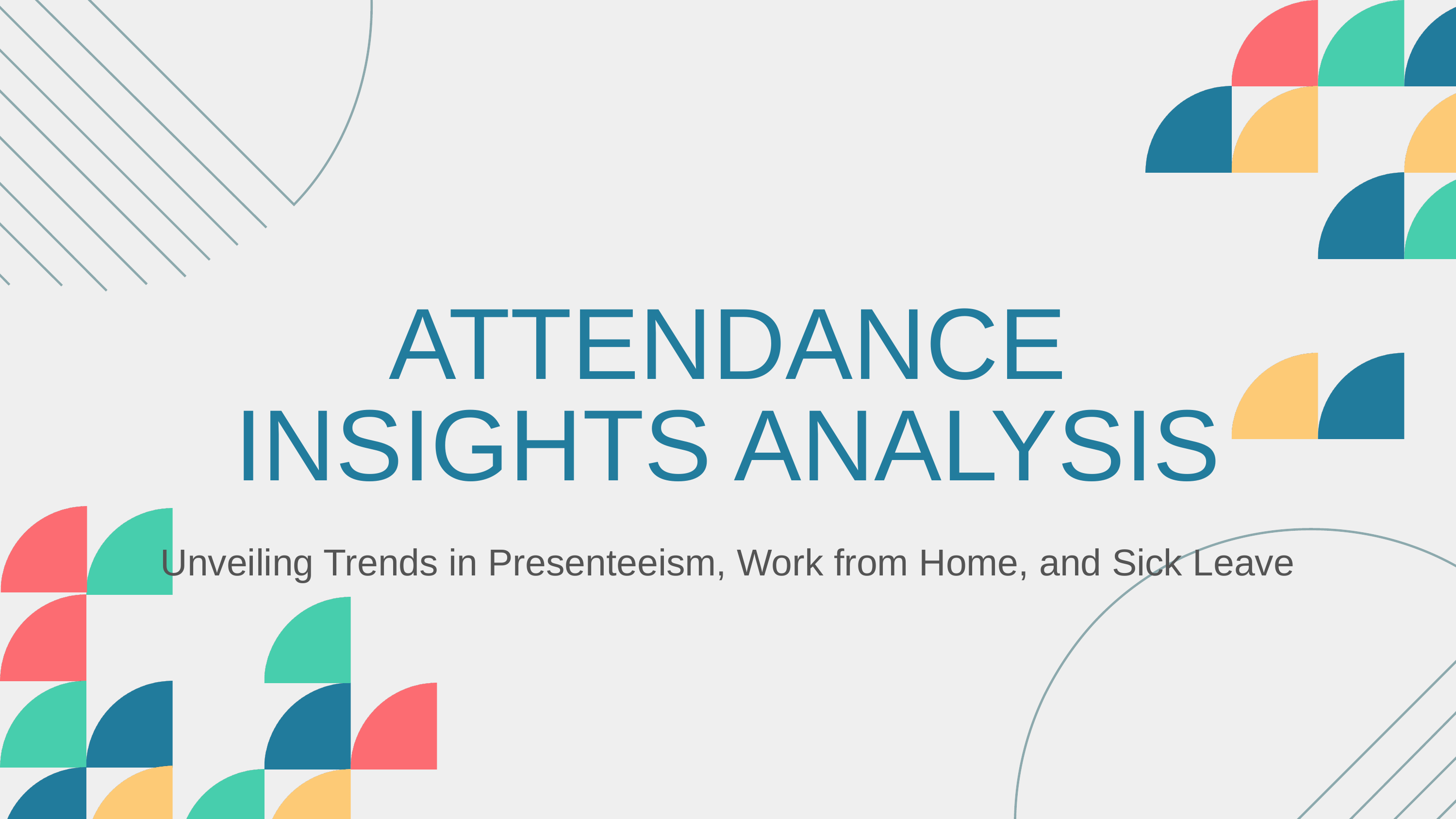

ATTENDANCE INSIGHTS ANALYSIS

Unveiling Trends in Presenteeism, Work from Home, and Sick Leave